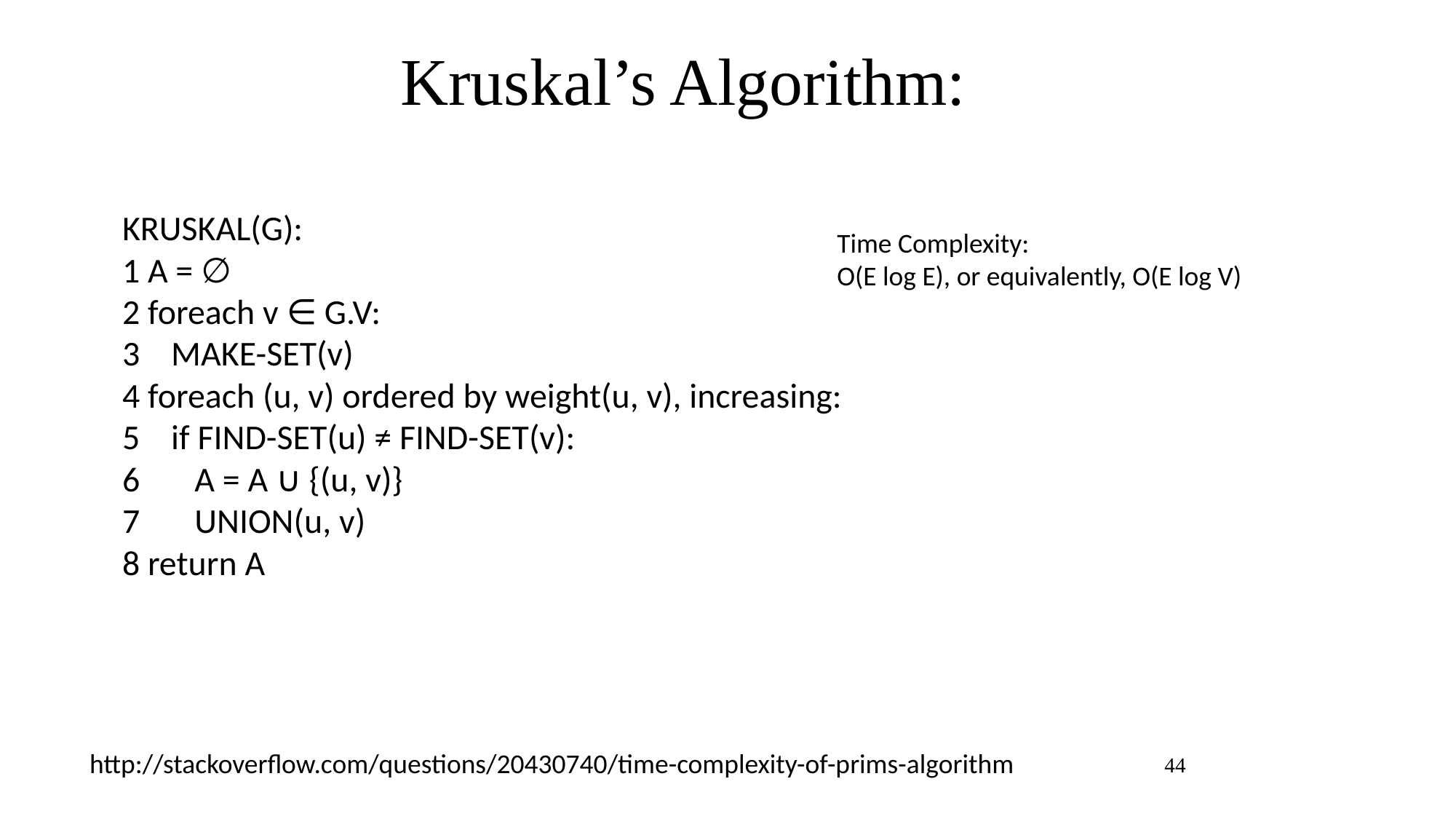

Kruskal’s Algorithm:
KRUSKAL(G):
1 A = ∅
2 foreach v ∈ G.V:
3    MAKE-SET(v)
4 foreach (u, v) ordered by weight(u, v), increasing:
5    if FIND-SET(u) ≠ FIND-SET(v):
6       A = A ∪ {(u, v)}
7       UNION(u, v)
8 return A
Time Complexity:
O(E log E), or equivalently, O(E log V)
http://stackoverflow.com/questions/20430740/time-complexity-of-prims-algorithm
44